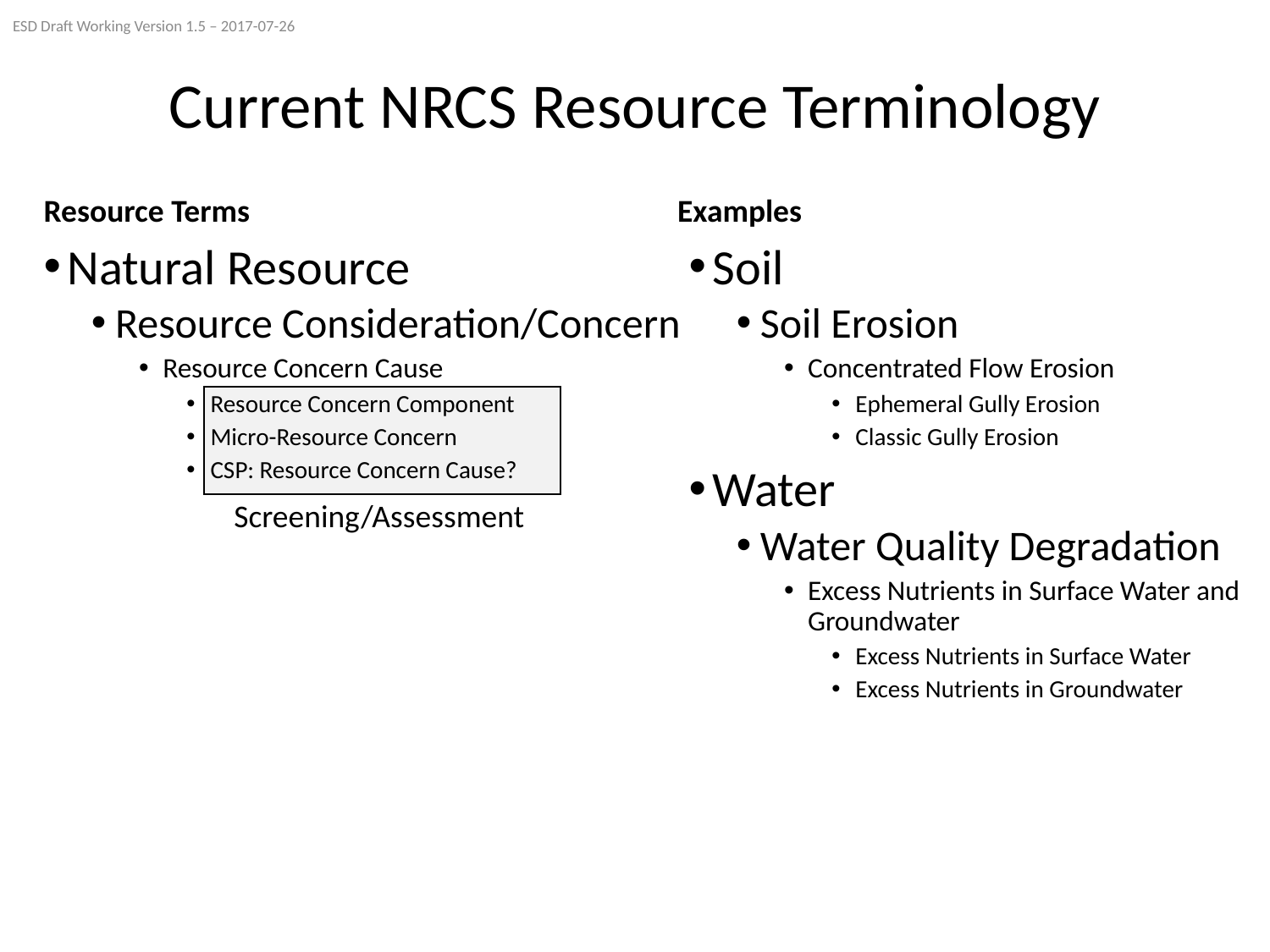

ESD Draft Working Version 1.5 – 2017-07-26
# Current NRCS Resource Terminology
Resource Terms
Examples
Natural Resource
Resource Consideration/Concern
Resource Concern Cause
Resource Concern Component
Micro-Resource Concern
CSP: Resource Concern Cause?
Soil
Soil Erosion
Concentrated Flow Erosion
Ephemeral Gully Erosion
Classic Gully Erosion
Water
Water Quality Degradation
Excess Nutrients in Surface Water and Groundwater
Excess Nutrients in Surface Water
Excess Nutrients in Groundwater

Screening/Assessment